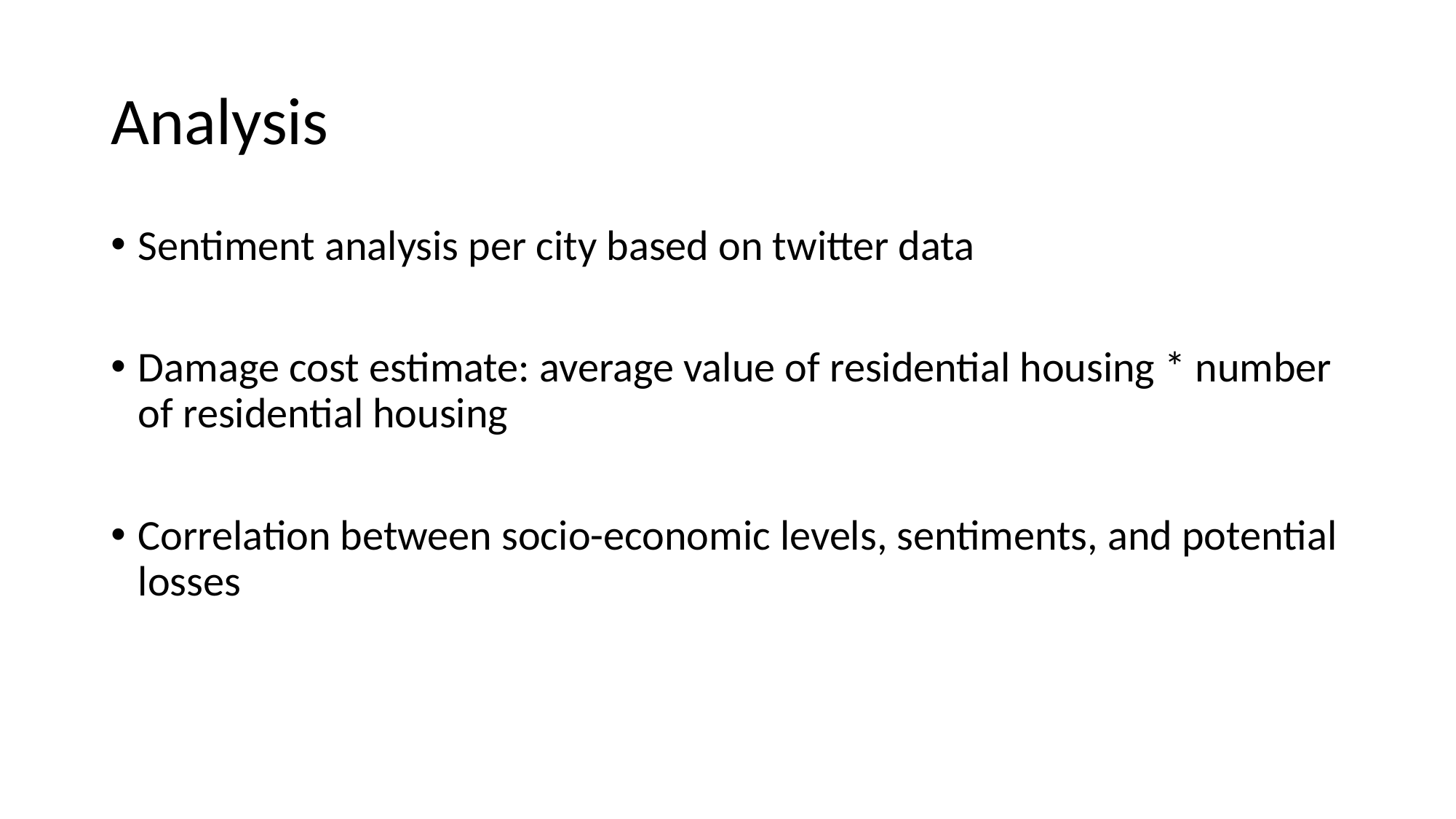

# Analysis
Sentiment analysis per city based on twitter data

Damage cost estimate: average value of residential housing * number of residential housing

Correlation between socio-economic levels, sentiments, and potential losses